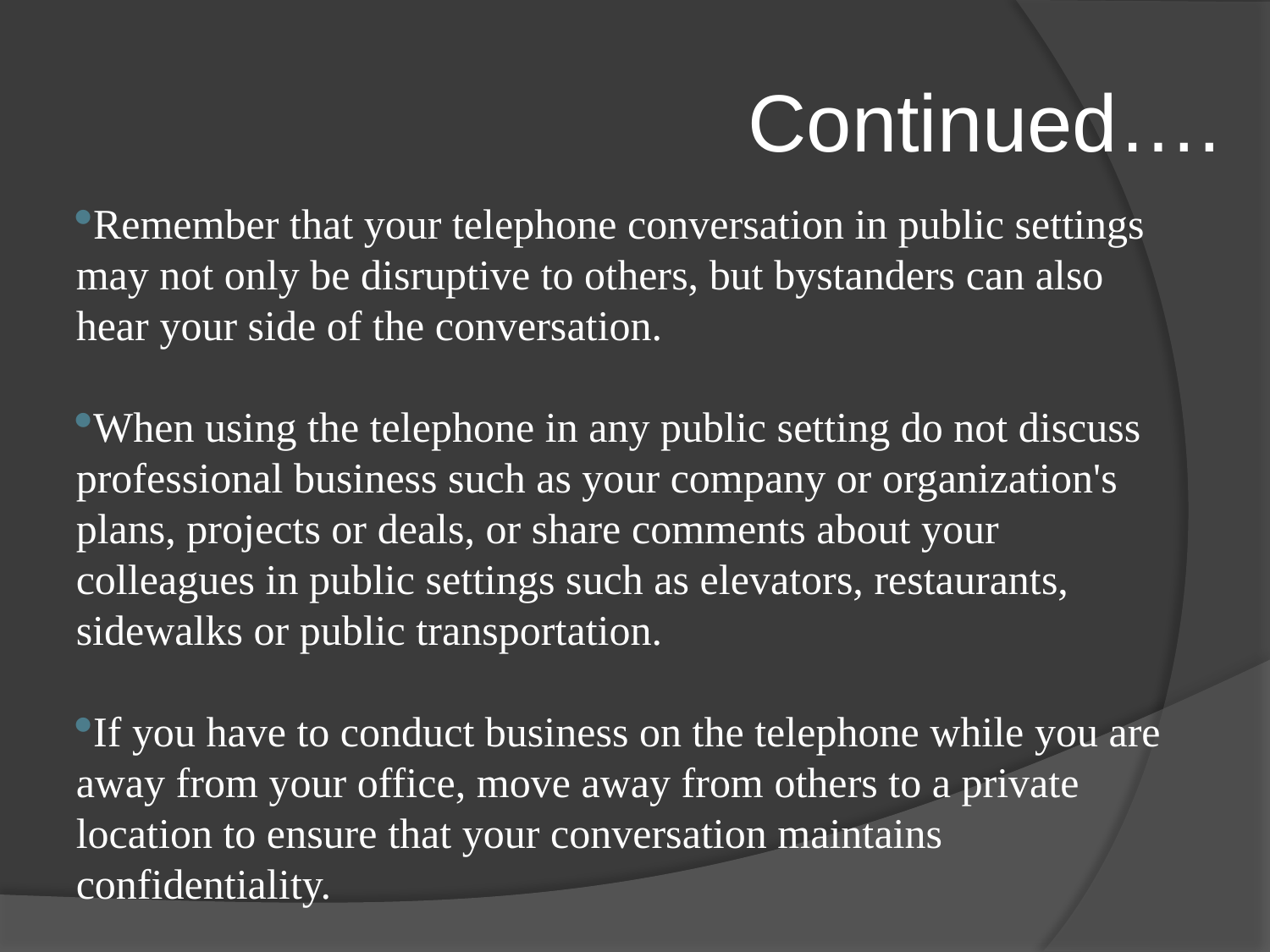

# Continued….
Remember that your telephone conversation in public settings may not only be disruptive to others, but bystanders can also hear your side of the conversation.

When using the telephone in any public setting do not discuss professional business such as your company or organization's plans, projects or deals, or share comments about your colleagues in public settings such as elevators, restaurants, sidewalks or public transportation.

If you have to conduct business on the telephone while you are away from your office, move away from others to a private location to ensure that your conversation maintains confidentiality.